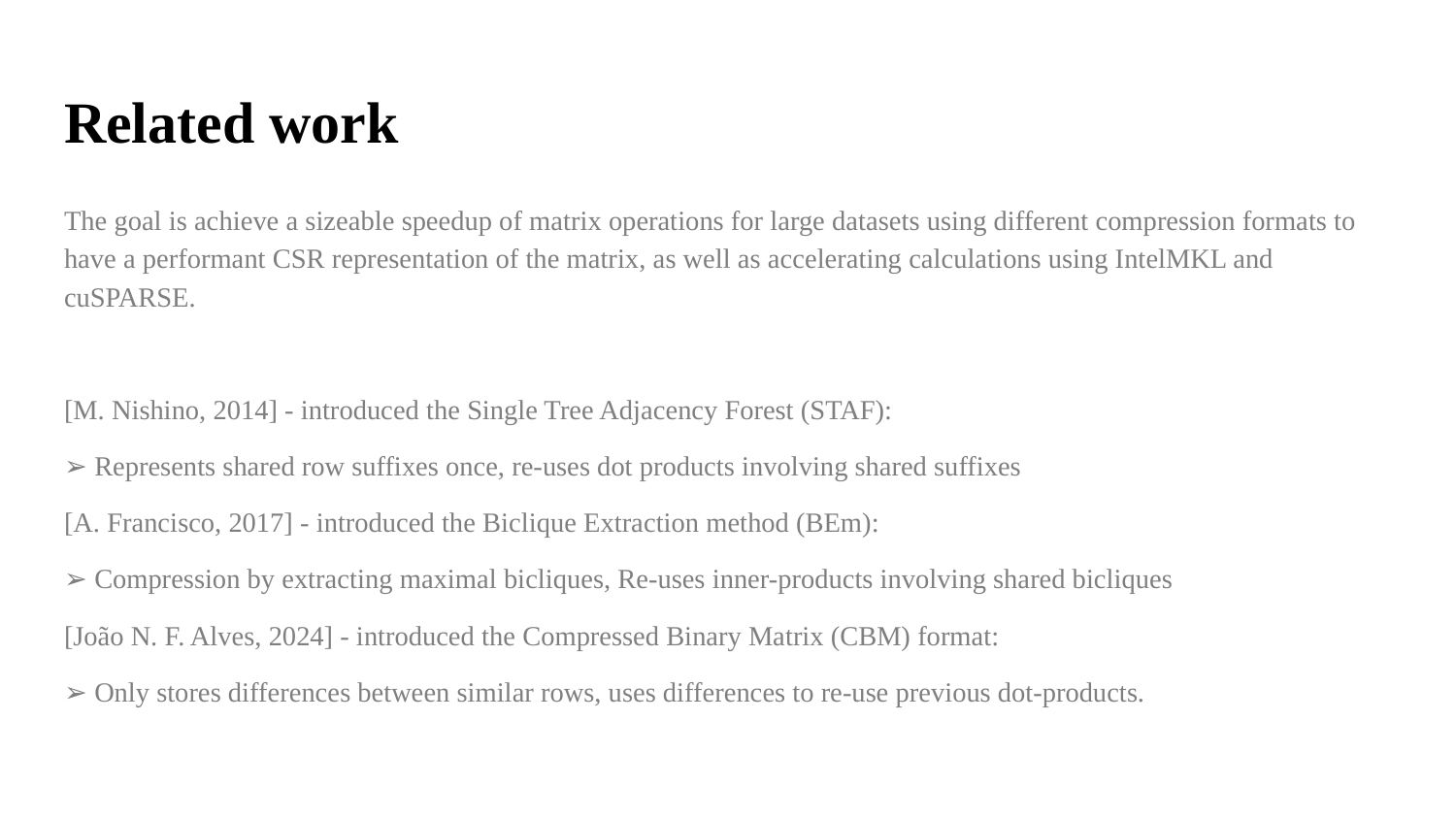

# Related work
The goal is achieve a sizeable speedup of matrix operations for large datasets using different compression formats to have a performant CSR representation of the matrix, as well as accelerating calculations using IntelMKL and cuSPARSE.

[M. Nishino, 2014] - introduced the Single Tree Adjacency Forest (STAF):
➢ Represents shared row suffixes once, re-uses dot products involving shared suffixes
[A. Francisco, 2017] - introduced the Biclique Extraction method (BEm):
➢ Compression by extracting maximal bicliques, Re-uses inner-products involving shared bicliques
[João N. F. Alves, 2024] - introduced the Compressed Binary Matrix (CBM) format:
➢ Only stores differences between similar rows, uses differences to re-use previous dot-products.